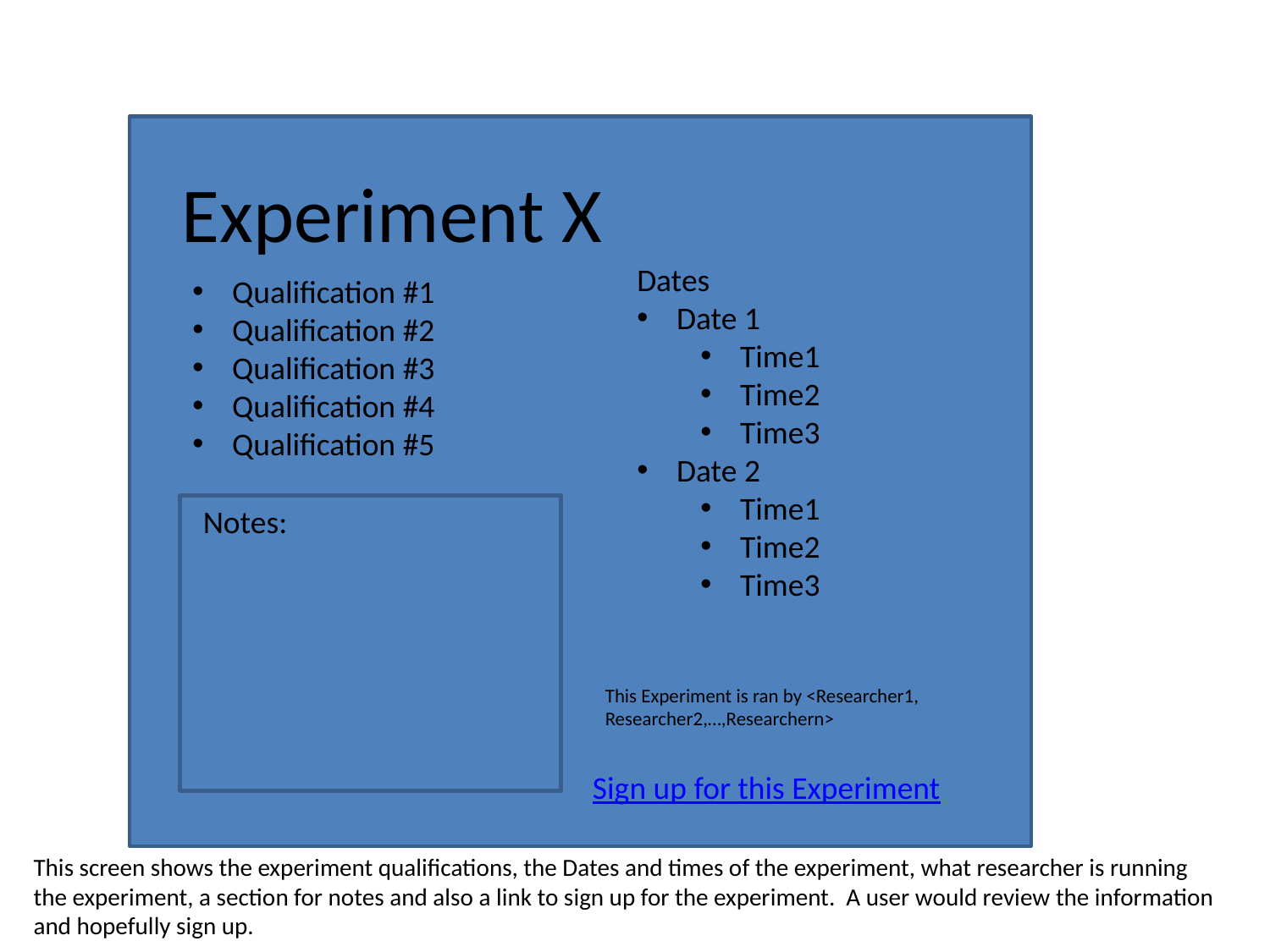

Experiment X
Dates
Date 1
Time1
Time2
Time3
Date 2
Time1
Time2
Time3
Qualification #1
Qualification #2
Qualification #3
Qualification #4
Qualification #5

Notes:
This Experiment is ran by <Researcher1, Researcher2,…,Researchern>
Sign up for this Experiment
This screen shows the experiment qualifications, the Dates and times of the experiment, what researcher is running the experiment, a section for notes and also a link to sign up for the experiment.  A user would review the information and hopefully sign up.